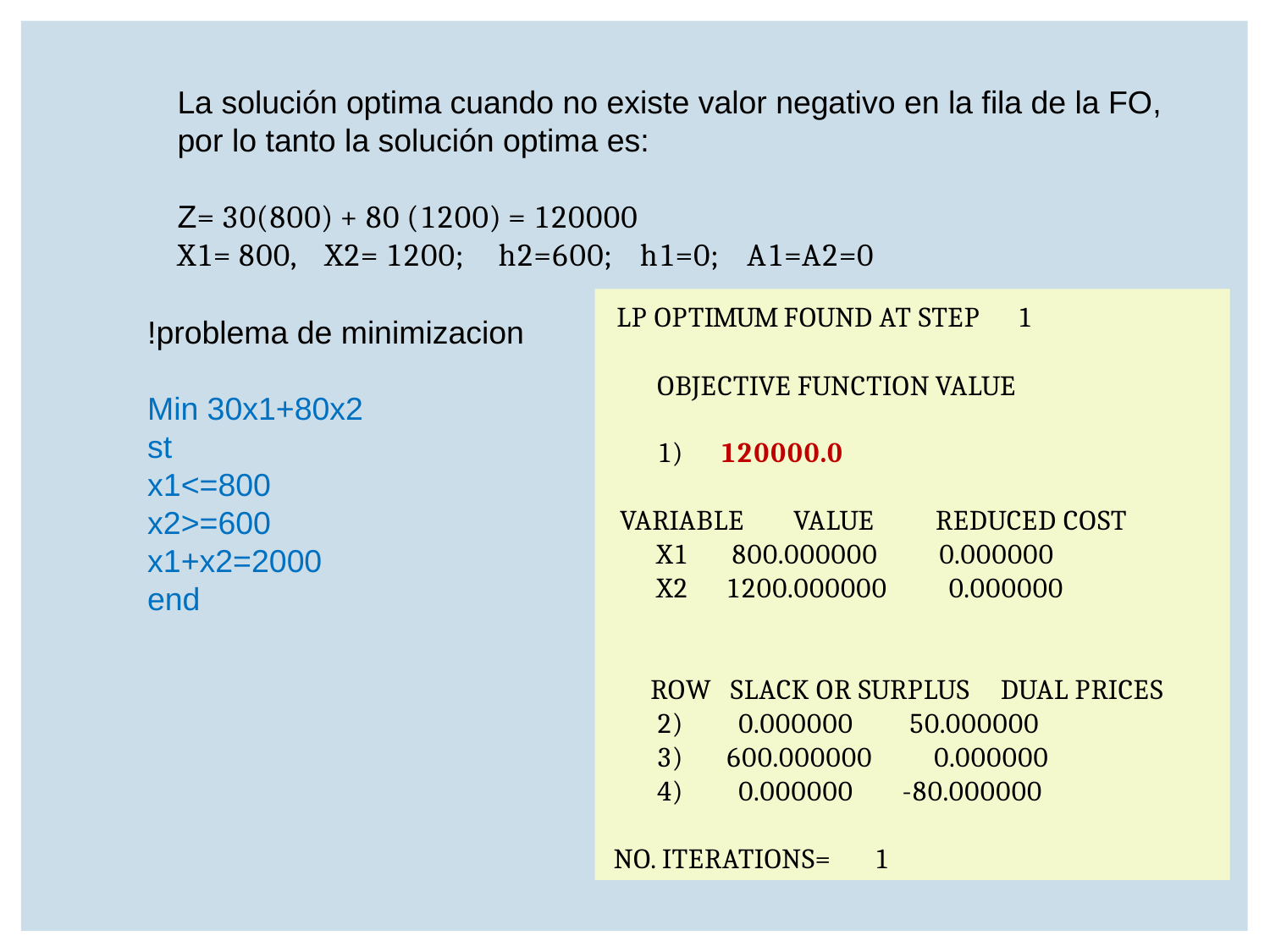

La solución optima cuando no existe valor negativo en la fila de la FO, por lo tanto la solución optima es:

Z= 30(800) + 80 (1200) = 120000
X1= 800,    X2= 1200;     h2=600;    h1=0;    A1=A2=0

 LP OPTIMUM FOUND AT STEP      1

        OBJECTIVE FUNCTION VALUE

        1)      120000.0

  VARIABLE        VALUE          REDUCED COST
        X1       800.000000          0.000000
        X2      1200.000000          0.000000

       ROW   SLACK OR SURPLUS     DUAL PRICES
        2)         0.000000         50.000000
        3)       600.000000          0.000000
        4)         0.000000        -80.000000

 NO. ITERATIONS=       1
!problema de minimizacion

Min 30x1+80x2
st
x1<=800
x2>=600
x1+x2=2000
end